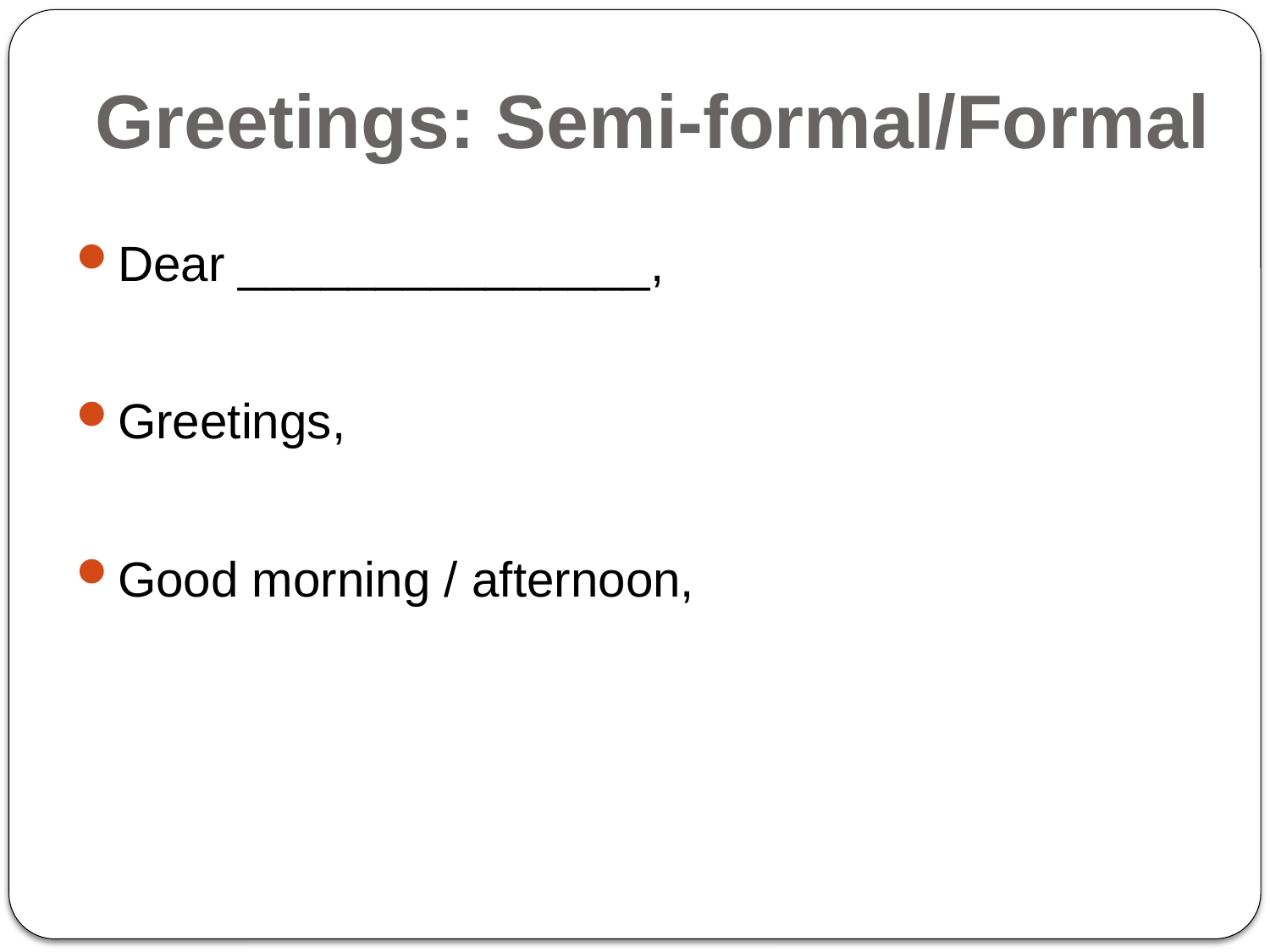

# Greetings: Semi-formal/Formal
Dear _______________,

Greetings,

Good morning / afternoon,